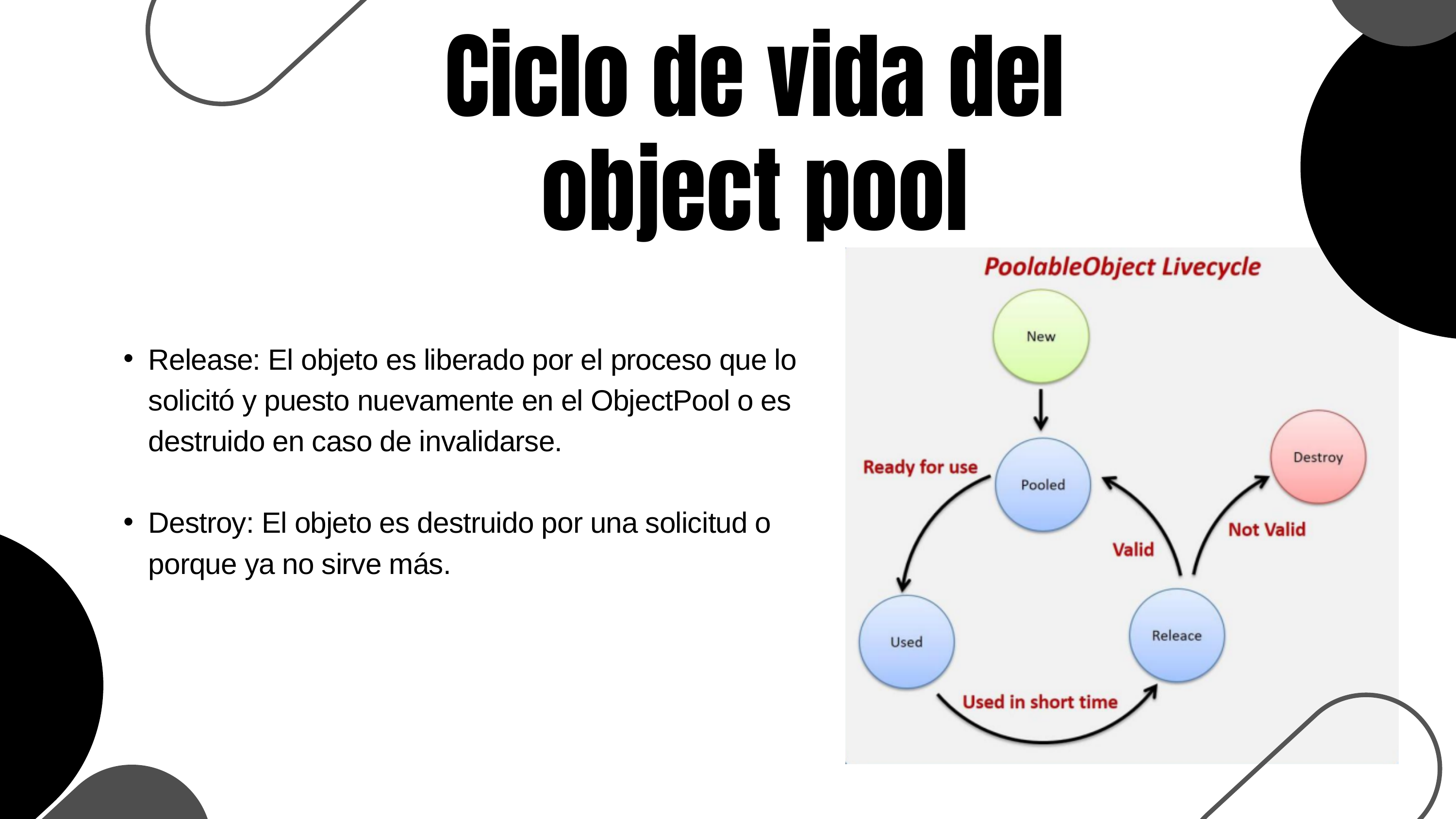

Ciclo de vida del object pool

Release: El objeto es liberado por el proceso que lo solicitó y puesto nuevamente en el ObjectPool o es destruido en caso de invalidarse.

Destroy: El objeto es destruido por una solicitud o porque ya no sirve más.